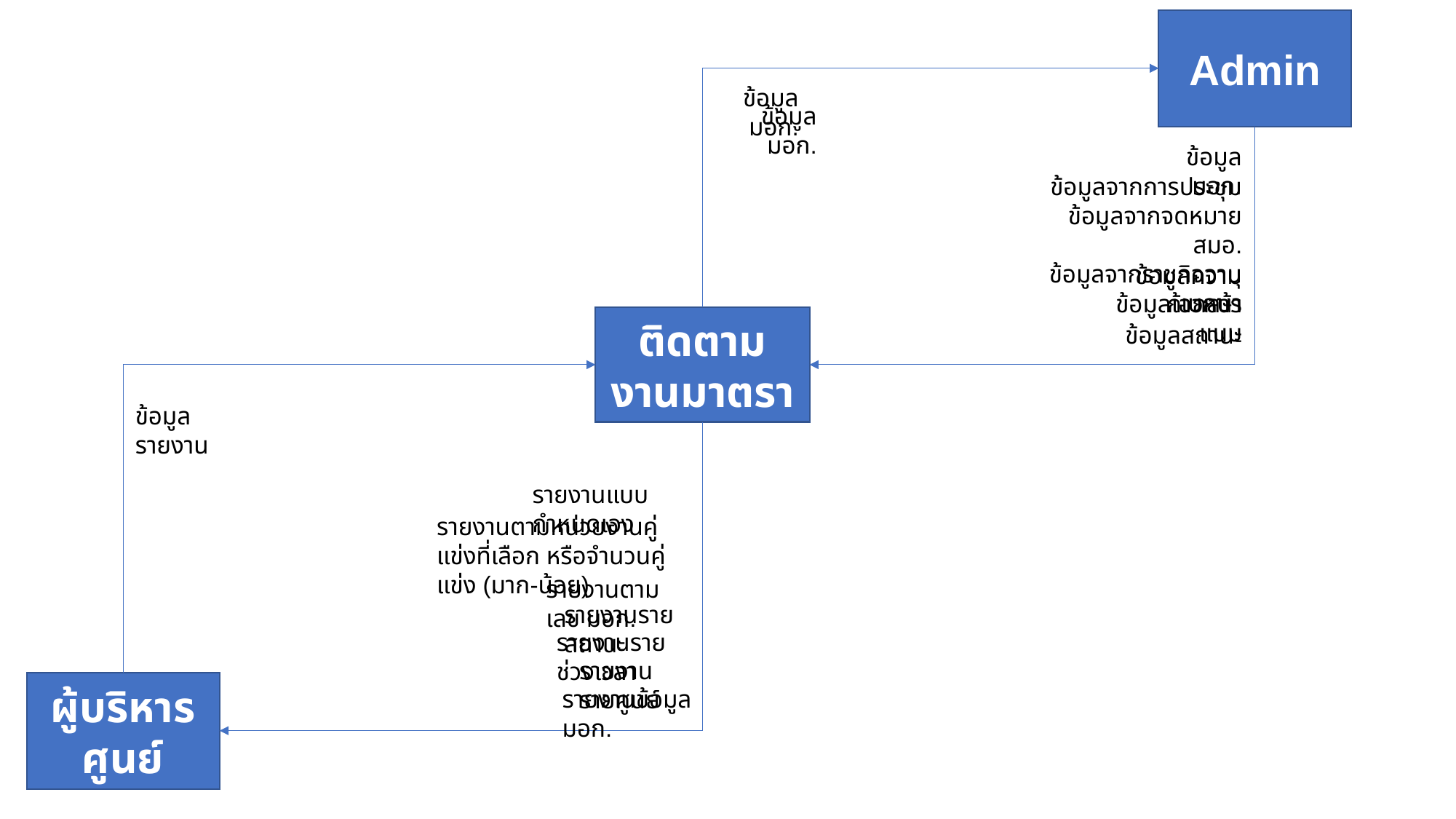

Admin
ข้อมูล มอก.
ข้อมูล มอก.
ข้อมูล มอก.
ข้อมูลจากการประชุม
ข้อมูลจากจดหมายสมอ.
ข้อมูลจากราชกิจจานุเบกษา

ข้อมูลความก้าวหน้า
ข้อมูลเอกสารแนบ
ระบบติดตามงานมาตรา 5
ข้อมูลสถานะ
ข้อมูลรายงาน
รายงานแบบกำหนดเอง
รายงานตามหน่วยงานคู่แข่งที่เลือก หรือจำนวนคู่แข่ง (มาก-น้อย)
รายงานตามเลข มอก.
รายงานรายสถานะ
รายงานรายช่วงเวลา
รายงานรายศูนย์
ผู้บริหารศูนย์
รายงานข้อมูล มอก.